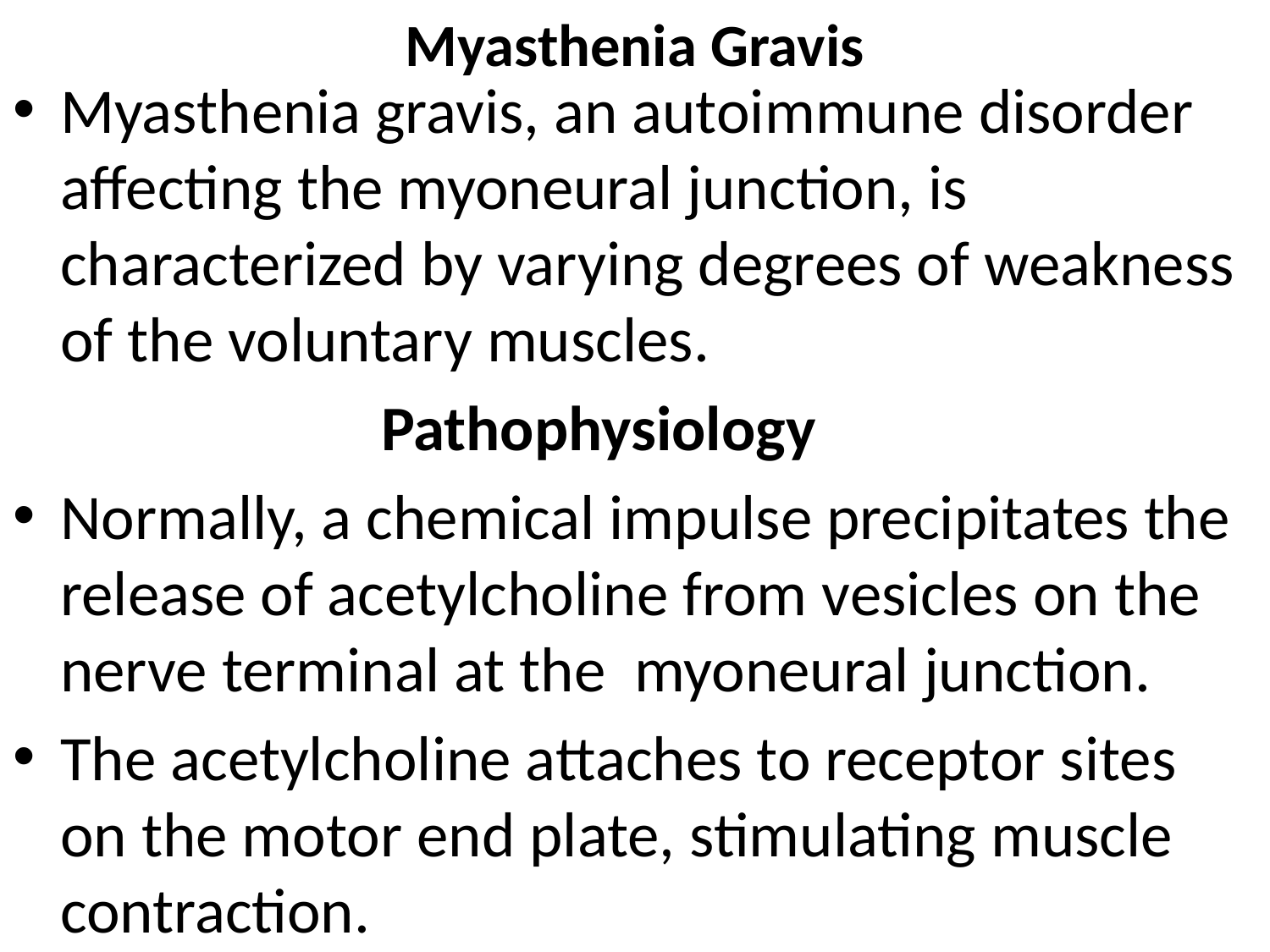

# Myasthenia Gravis
Myasthenia gravis, an autoimmune disorder affecting the myoneural junction, is characterized by varying degrees of weakness of the voluntary muscles.
                             Pathophysiology
Normally, a chemical impulse precipitates the release of acetylcholine from vesicles on the nerve terminal at the  myoneural junction.
The acetylcholine attaches to receptor sites on the motor end plate, stimulating muscle contraction.